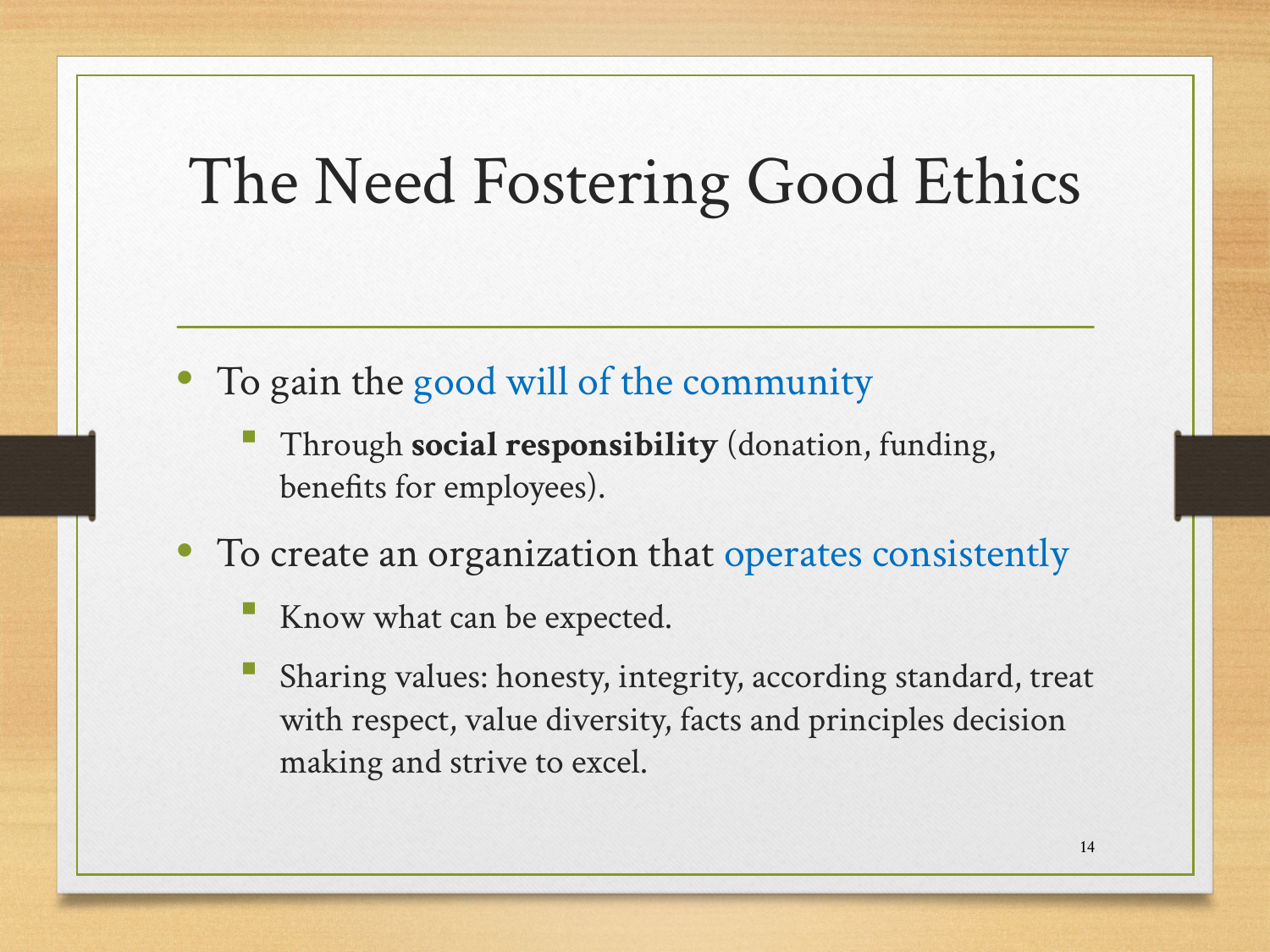

# The Need Fostering Good Ethics
To gain the good will of the community
Through social responsibility (donation, funding, benefits for employees).
To create an organization that operates consistently
Know what can be expected.
Sharing values: honesty, integrity, according standard, treat with respect, value diversity, facts and principles decision making and strive to excel.
14